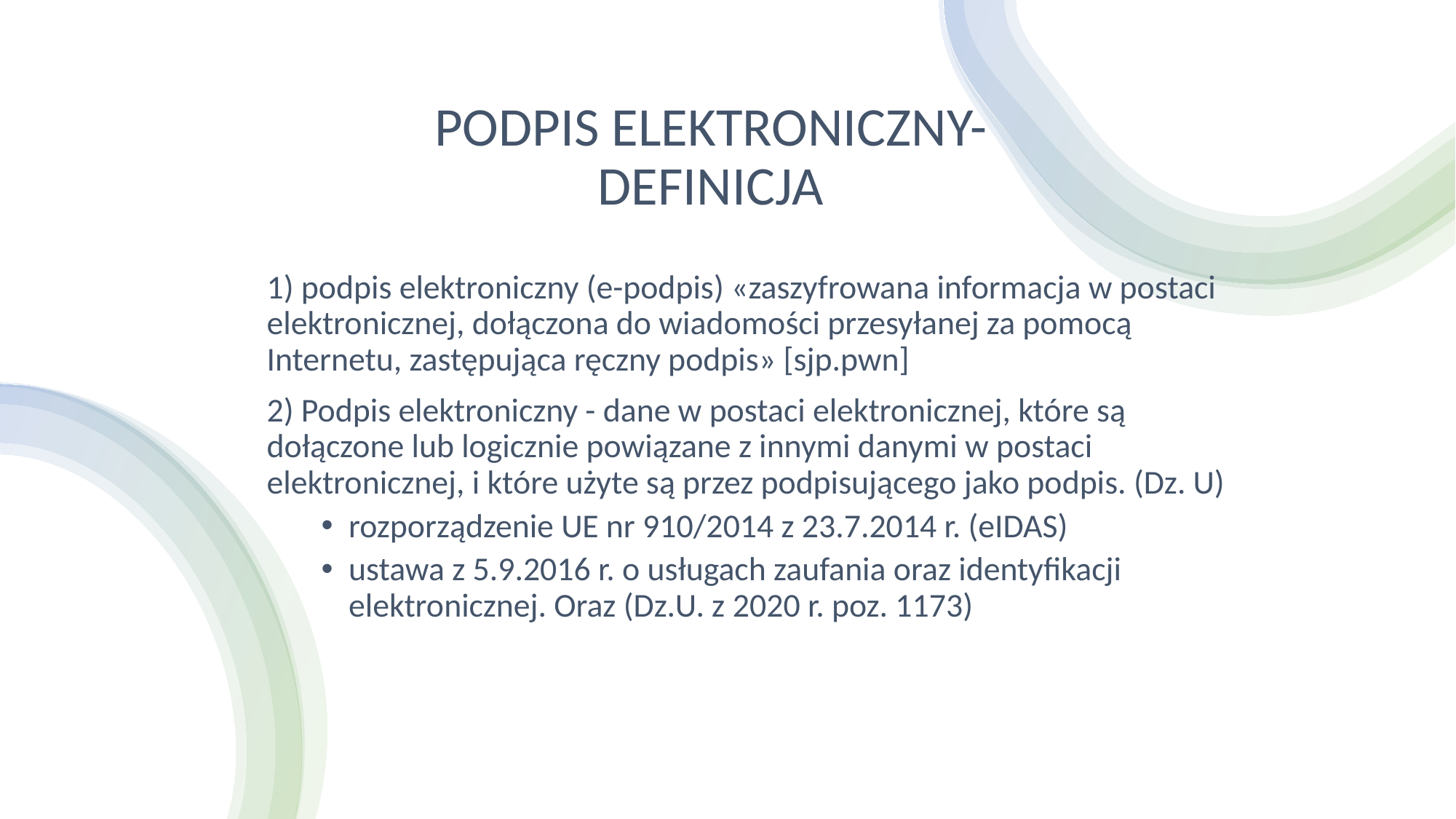

# PODPIS ELEKTRONICZNY-DEFINICJA
1) podpis elektroniczny (e-podpis) «zaszyfrowana informacja w postaci elektronicznej, dołączona do wiadomości przesyłanej za pomocą Internetu, zastępująca ręczny podpis» [sjp.pwn]
2) Podpis elektroniczny - dane w postaci elektronicznej, które są dołączone lub logicznie powiązane z innymi danymi w postaci elektronicznej, i które użyte są przez podpisującego jako podpis. (Dz. U)
rozporządzenie UE nr 910/2014 z 23.7.2014 r. (eIDAS)
ustawa z 5.9.2016 r. o usługach zaufania oraz identyfikacji elektronicznej. Oraz (Dz.U. z 2020 r. poz. 1173)

4